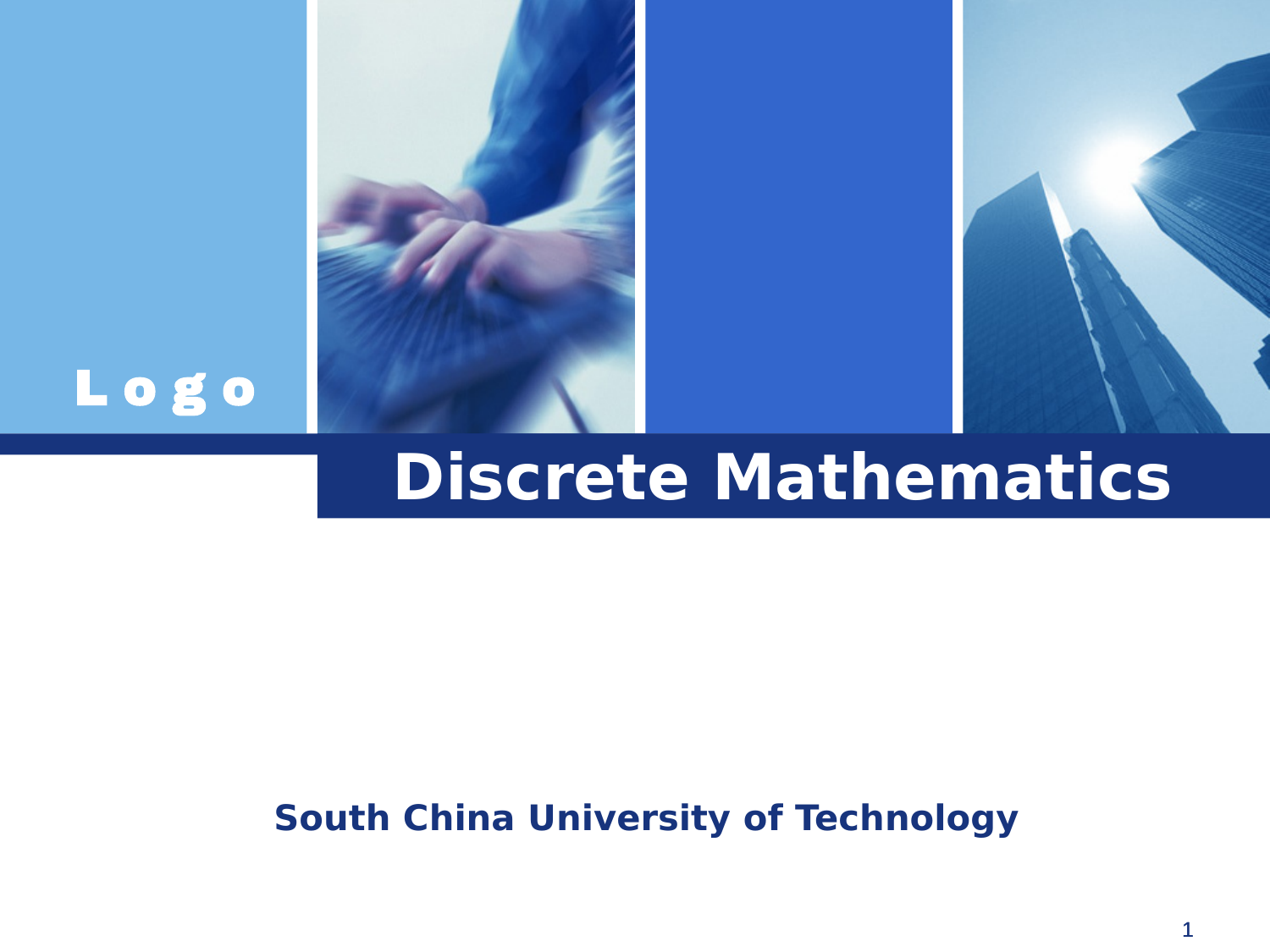

# Discrete Mathematics
South China University of Technology
1
1